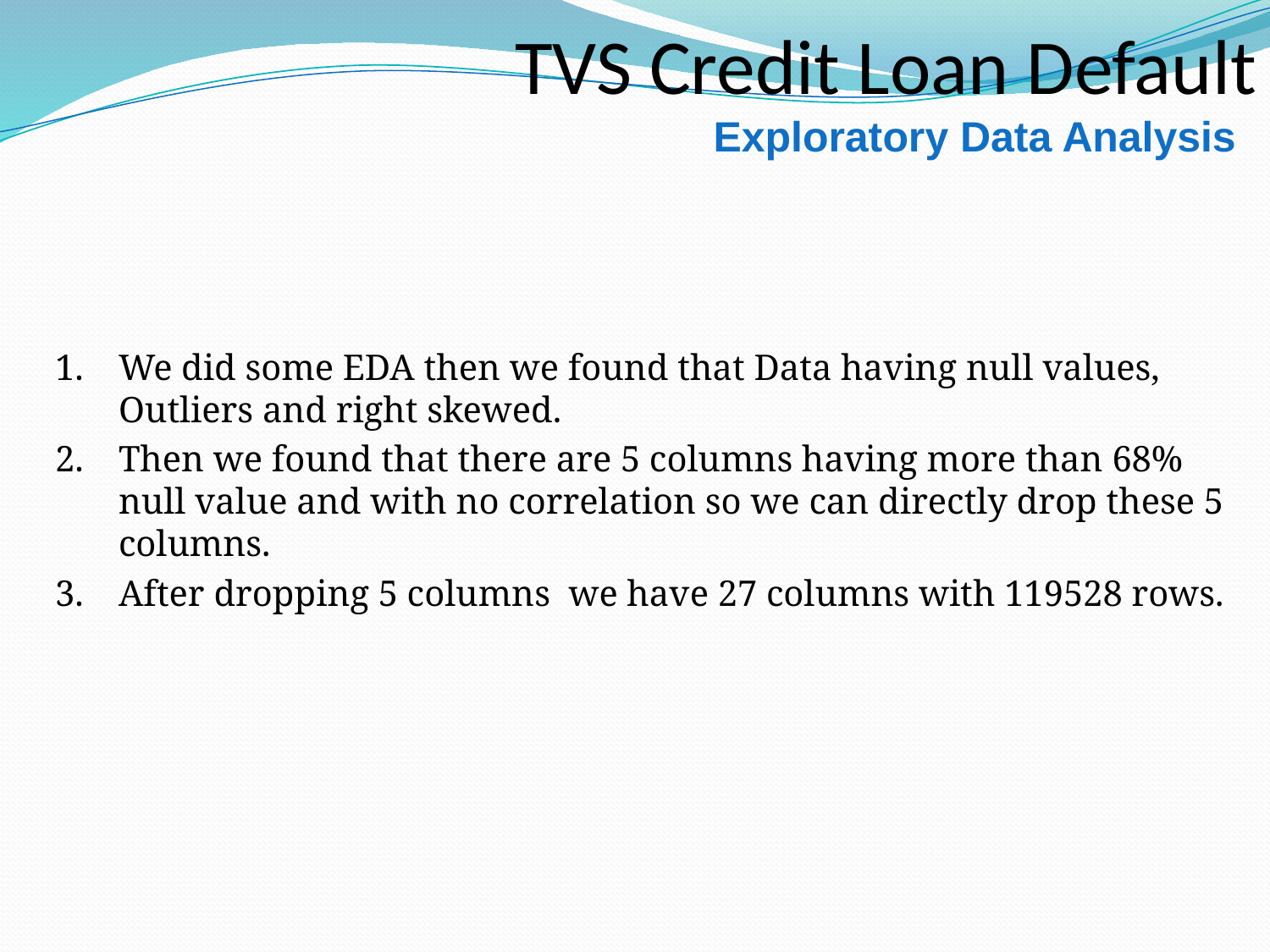

TVS Credit Loan Default
Exploratory Data Analysis
We did some EDA then we found that Data having null values, Outliers and right skewed.
Then we found that there are 5 columns having more than 68% null value and with no correlation so we can directly drop these 5 columns.
After dropping 5 columns  we have 27 columns with 119528 rows.